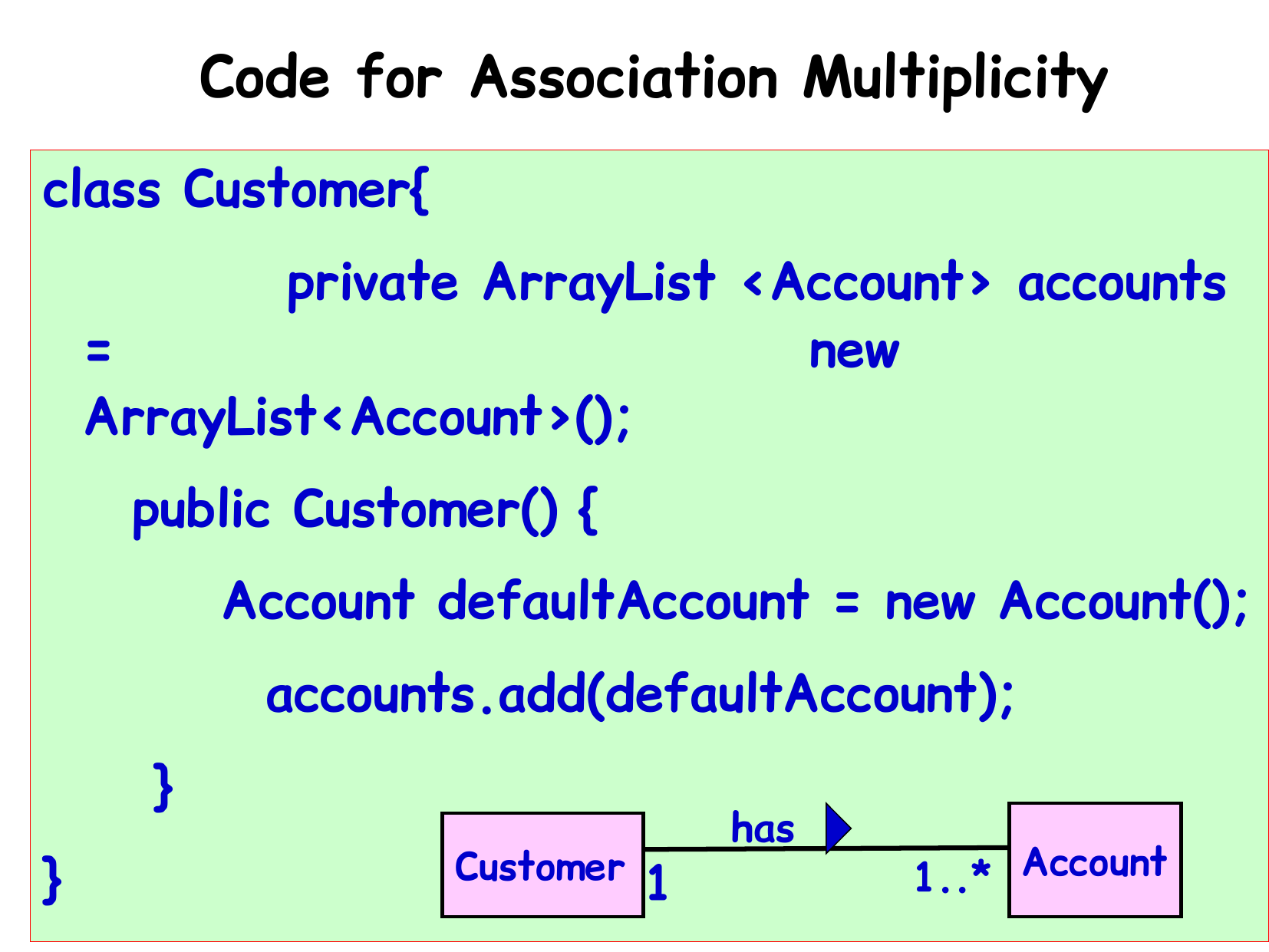

# Code for Association Multiplicity
class Customer{
		    private ArrayList <Account> accounts = 				            new ArrayList<Account>();
    public Customer() {
        Account defaultAccount = new Account();
          accounts.add(defaultAccount);
     }
}
has
Account
Customer

1
1..*